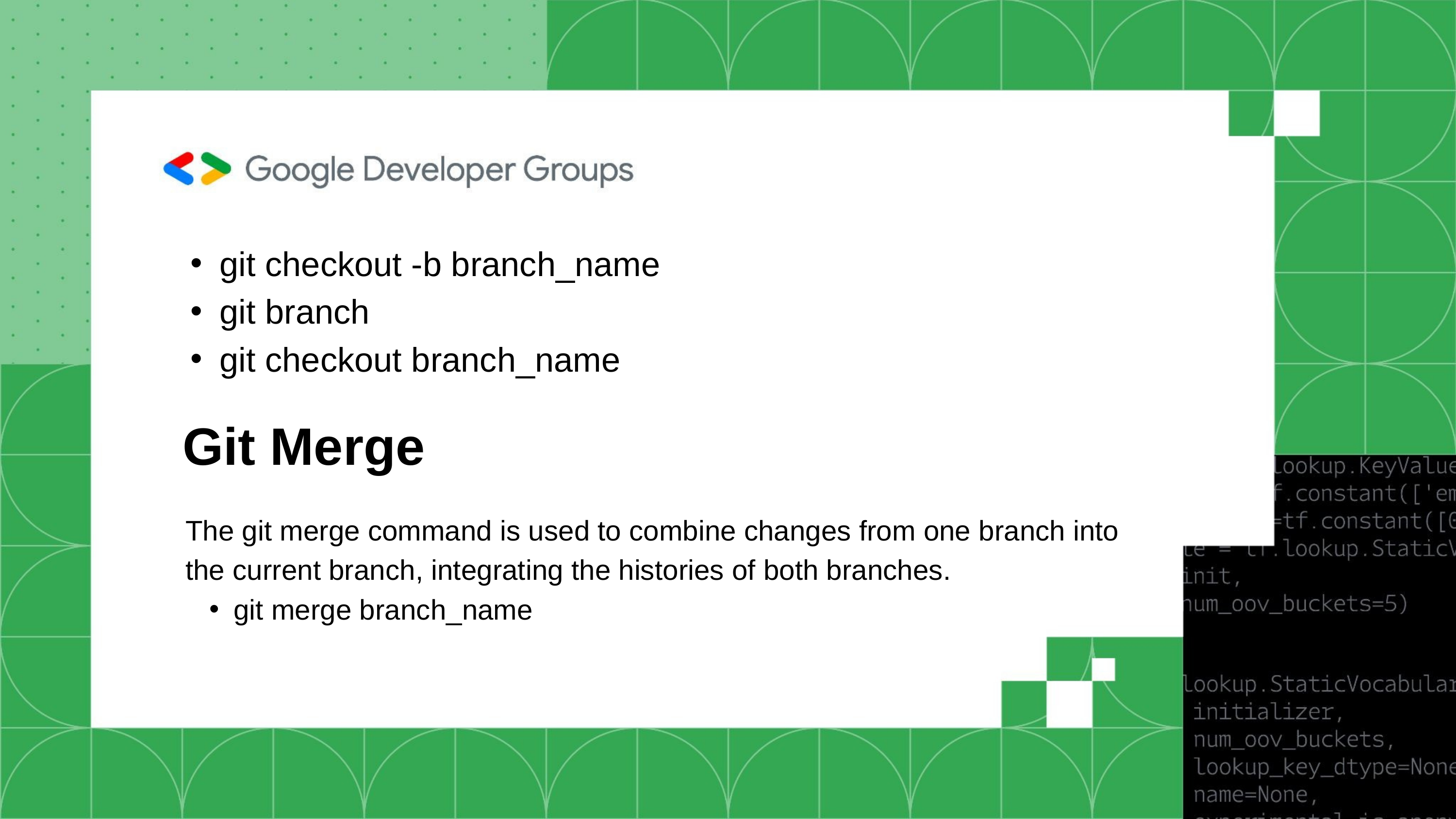

git checkout -b branch_name
git branch
git checkout branch_name

Git Merge
The git merge command is used to combine changes from one branch into the current branch, integrating the histories of both branches.
git merge branch_name